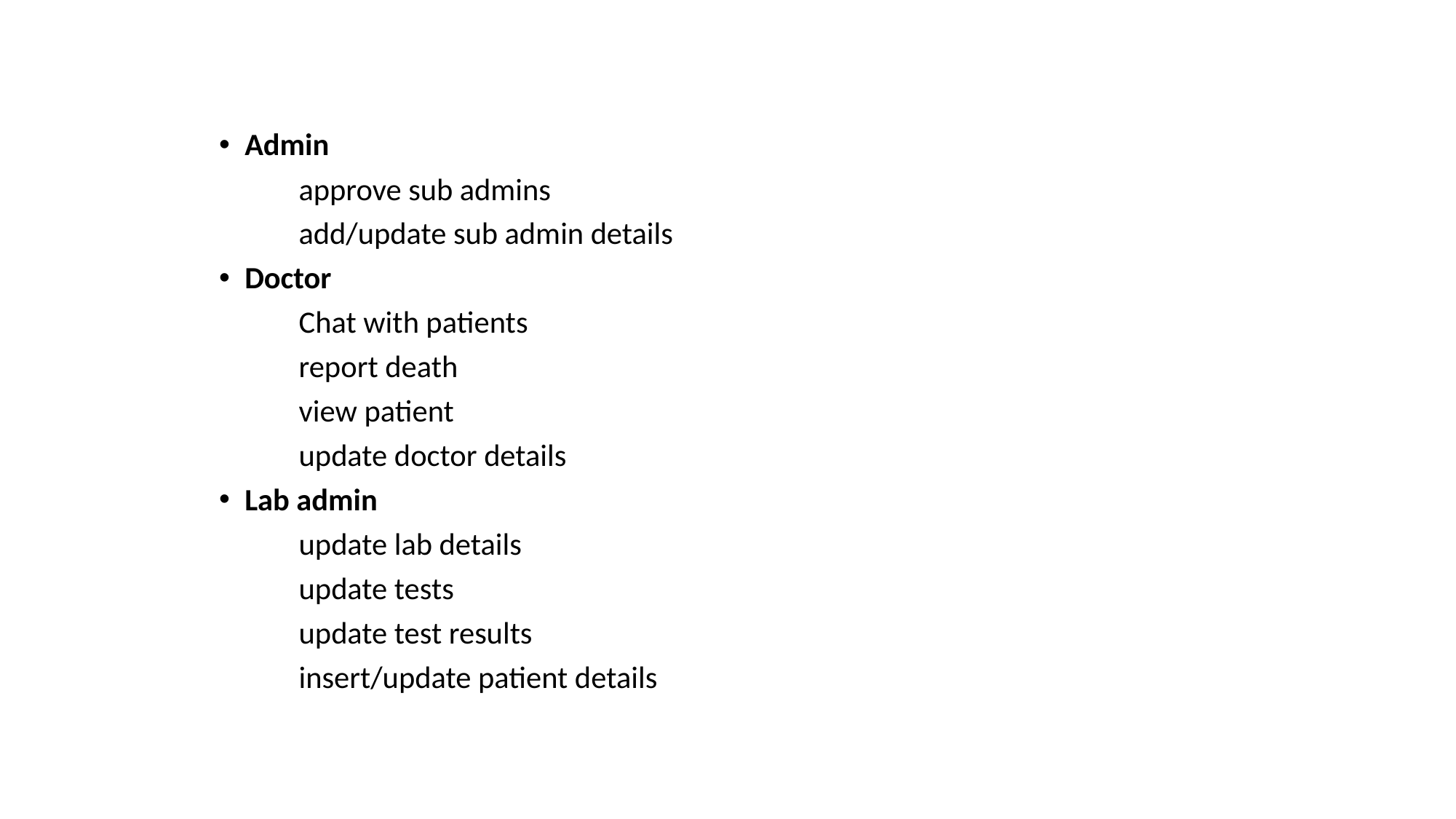

Admin
	approve sub admins
	add/update sub admin details
Doctor
	Chat with patients
	report death
	view patient
	update doctor details
Lab admin
	update lab details
	update tests
	update test results
	insert/update patient details